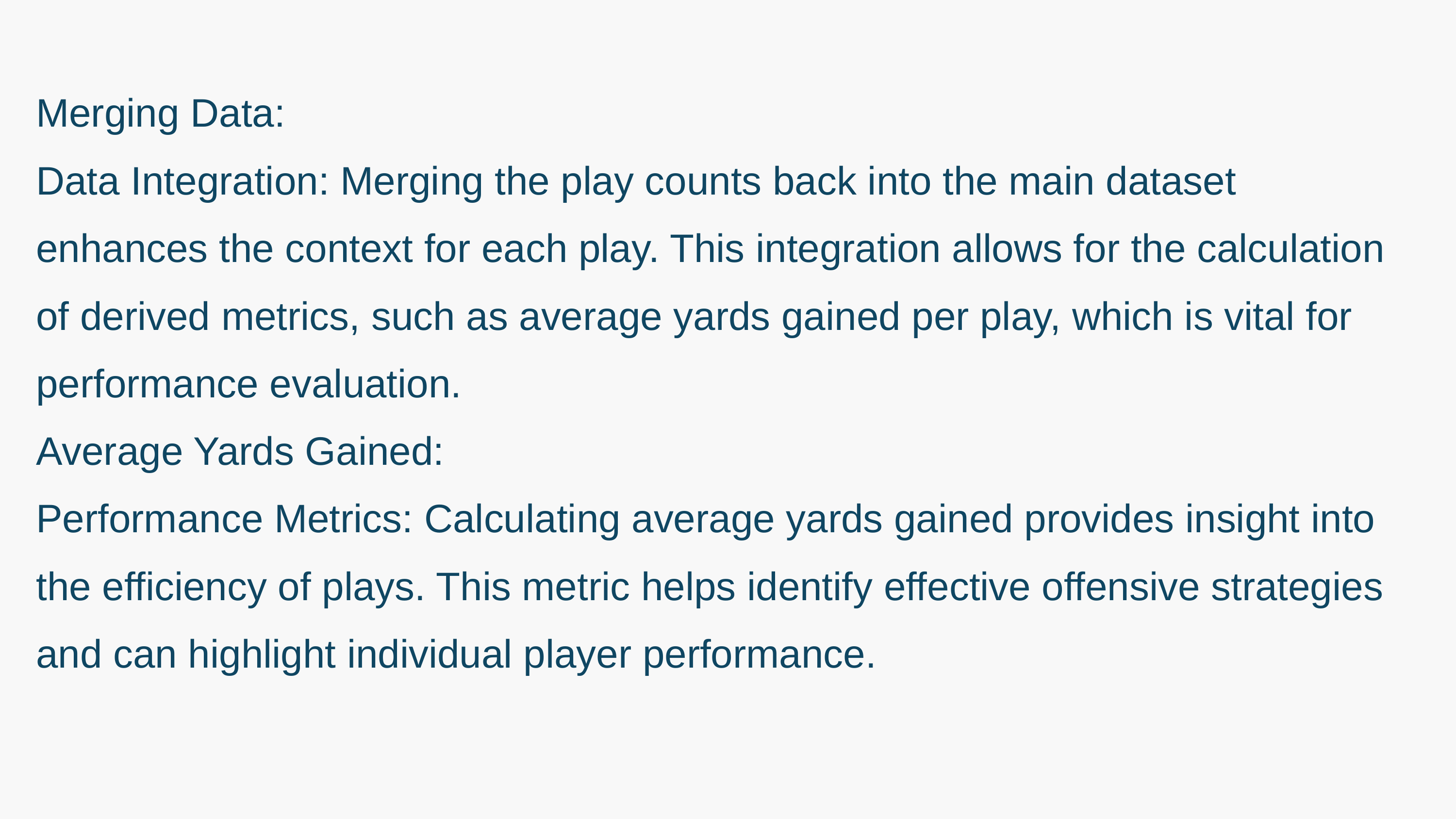

Merging Data:
Data Integration: Merging the play counts back into the main dataset enhances the context for each play. This integration allows for the calculation of derived metrics, such as average yards gained per play, which is vital for performance evaluation.
Average Yards Gained:
Performance Metrics: Calculating average yards gained provides insight into the efficiency of plays. This metric helps identify effective offensive strategies and can highlight individual player performance.